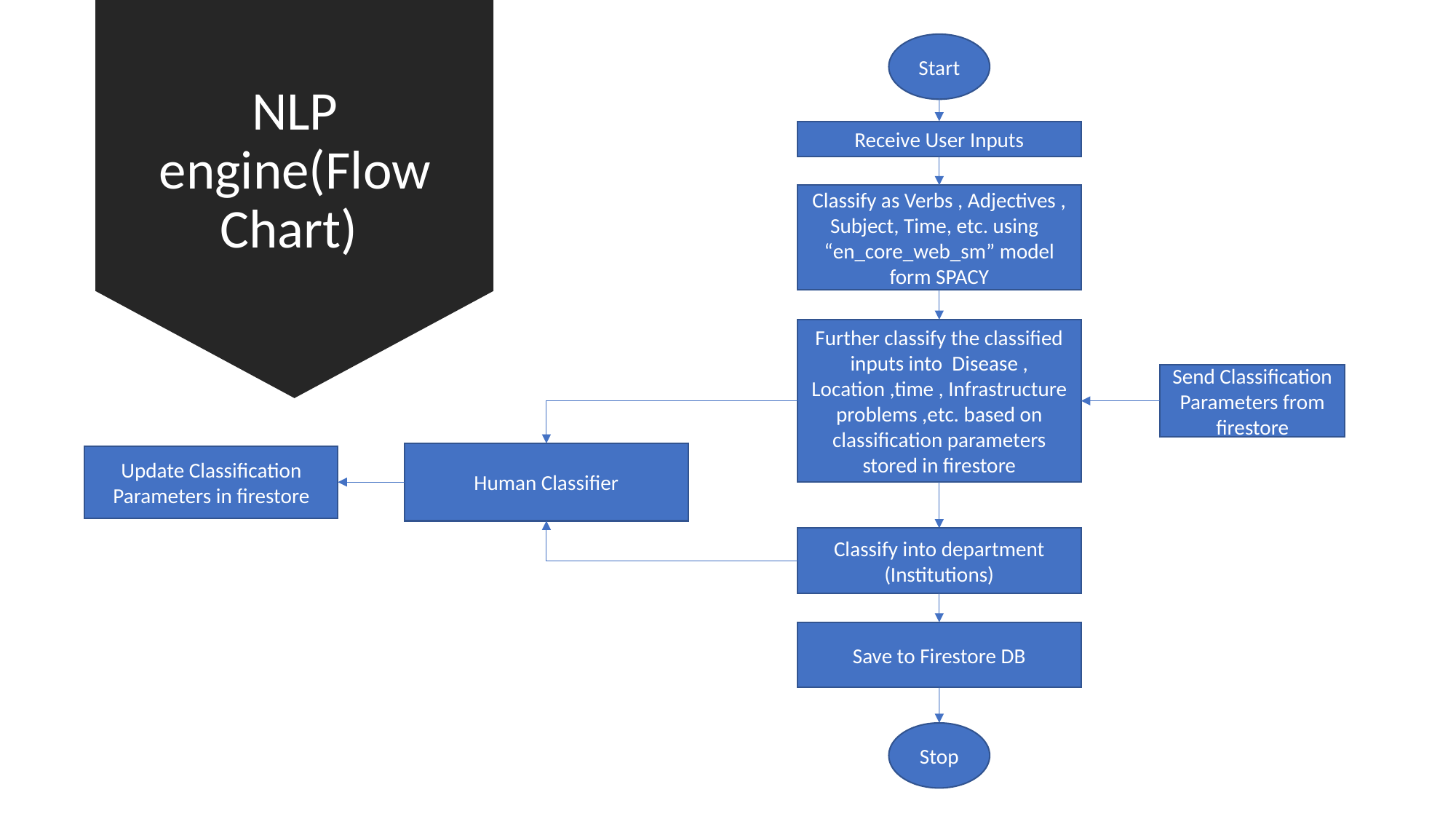

# NLP engine(Flow Chart)
Start
Receive User Inputs
Classify as Verbs , Adjectives , Subject, Time, etc. using
“en_core_web_sm” model form SPACY
Further classify the classified inputs into  Disease , Location ,time , Infrastructure problems ,etc. based on classification parameters stored in firestore
Send Classification Parameters from firestore
Human Classifier
Update Classification Parameters in firestore
Classify into department (Institutions)
Save to Firestore DB
Stop